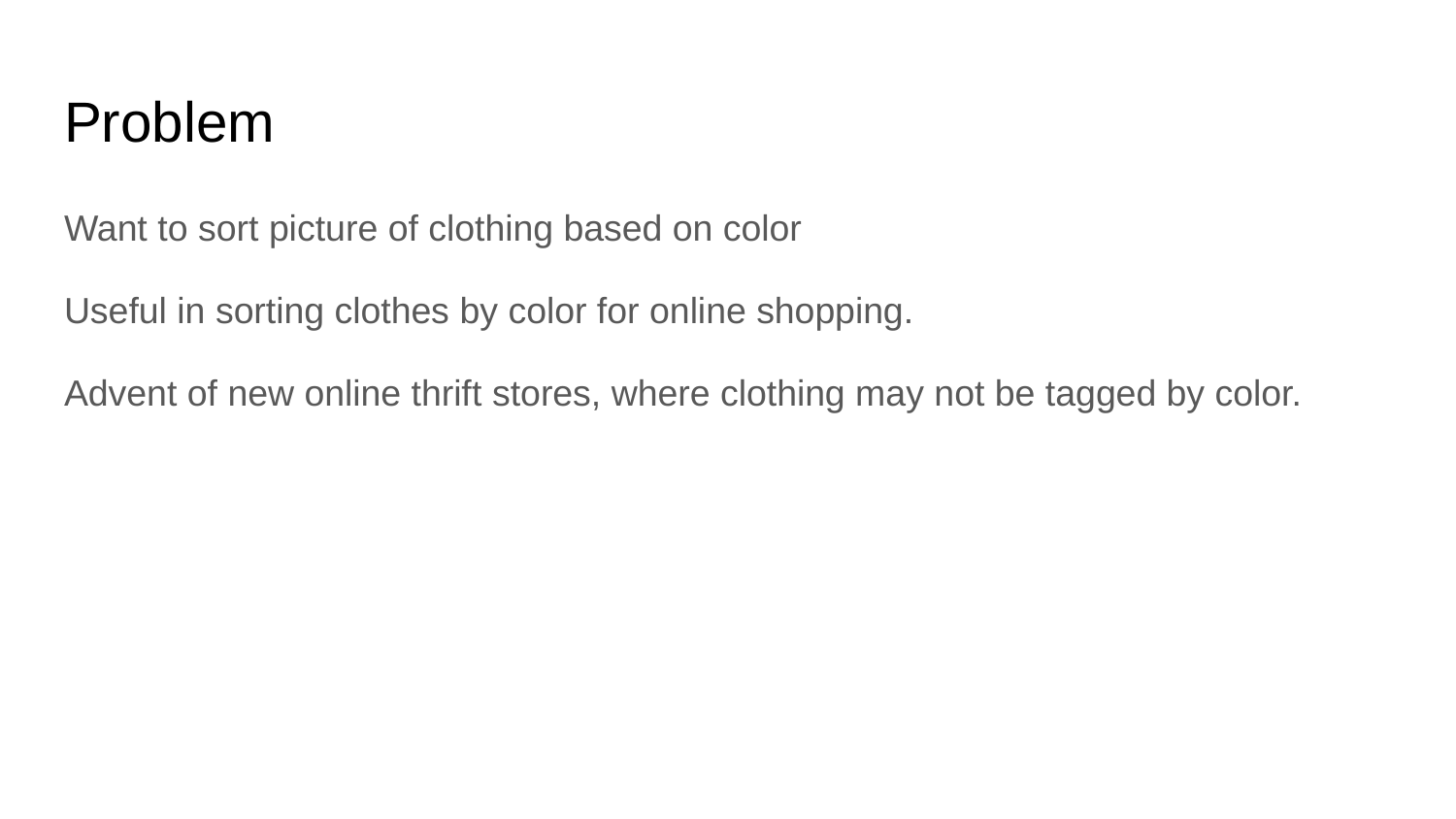

# Problem
Want to sort picture of clothing based on color
Useful in sorting clothes by color for online shopping.
Advent of new online thrift stores, where clothing may not be tagged by color.